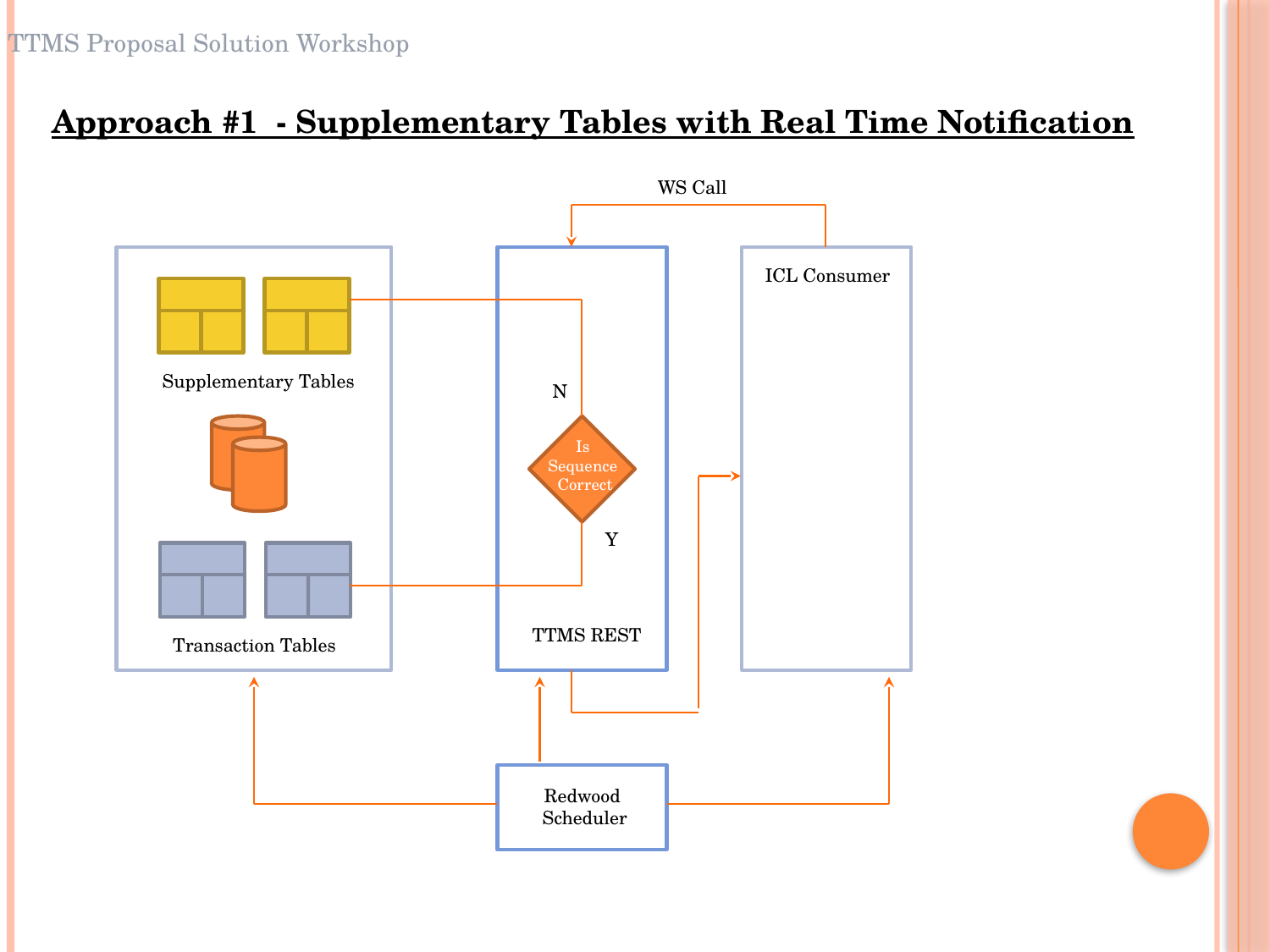

TTMS Proposal Solution Workshop
Approach #1  - Supplementary Tables with Real Time Notification
WS Call

ICL Consumer

Supplementary Tables
N

Is
Sequence
Correct

Y

TTMS REST
Transaction Tables

Redwood
Scheduler